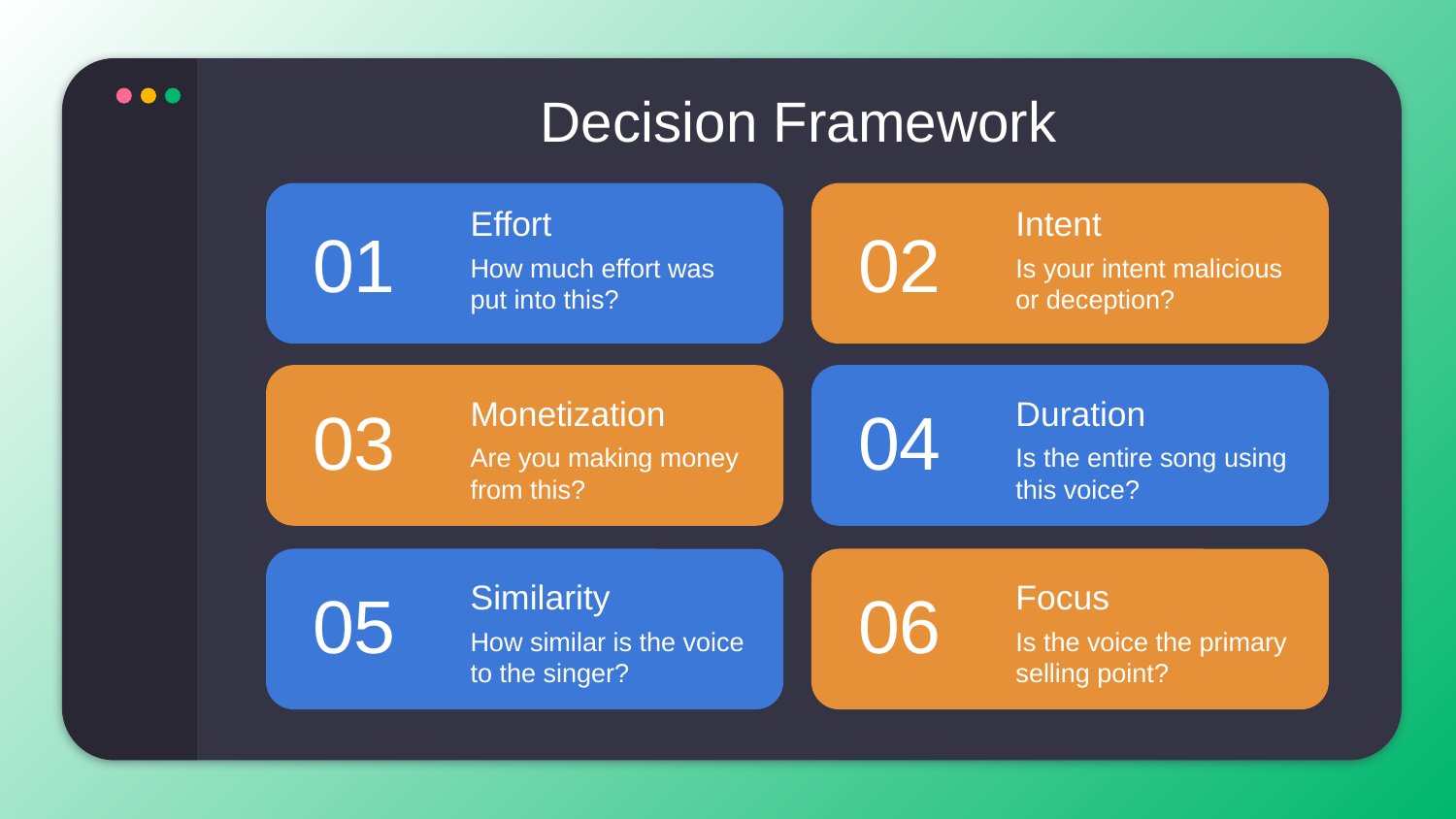

Decision Framework

Effort
Intent
# 01
02
How much effort was put into this?
Is your intent malicious or deception?

Monetization
Duration
03
04
Are you making money from this?
Is the entire song using this voice?

Similarity
Focus
05
06
How similar is the voice to the singer?
Is the voice the primary selling point?